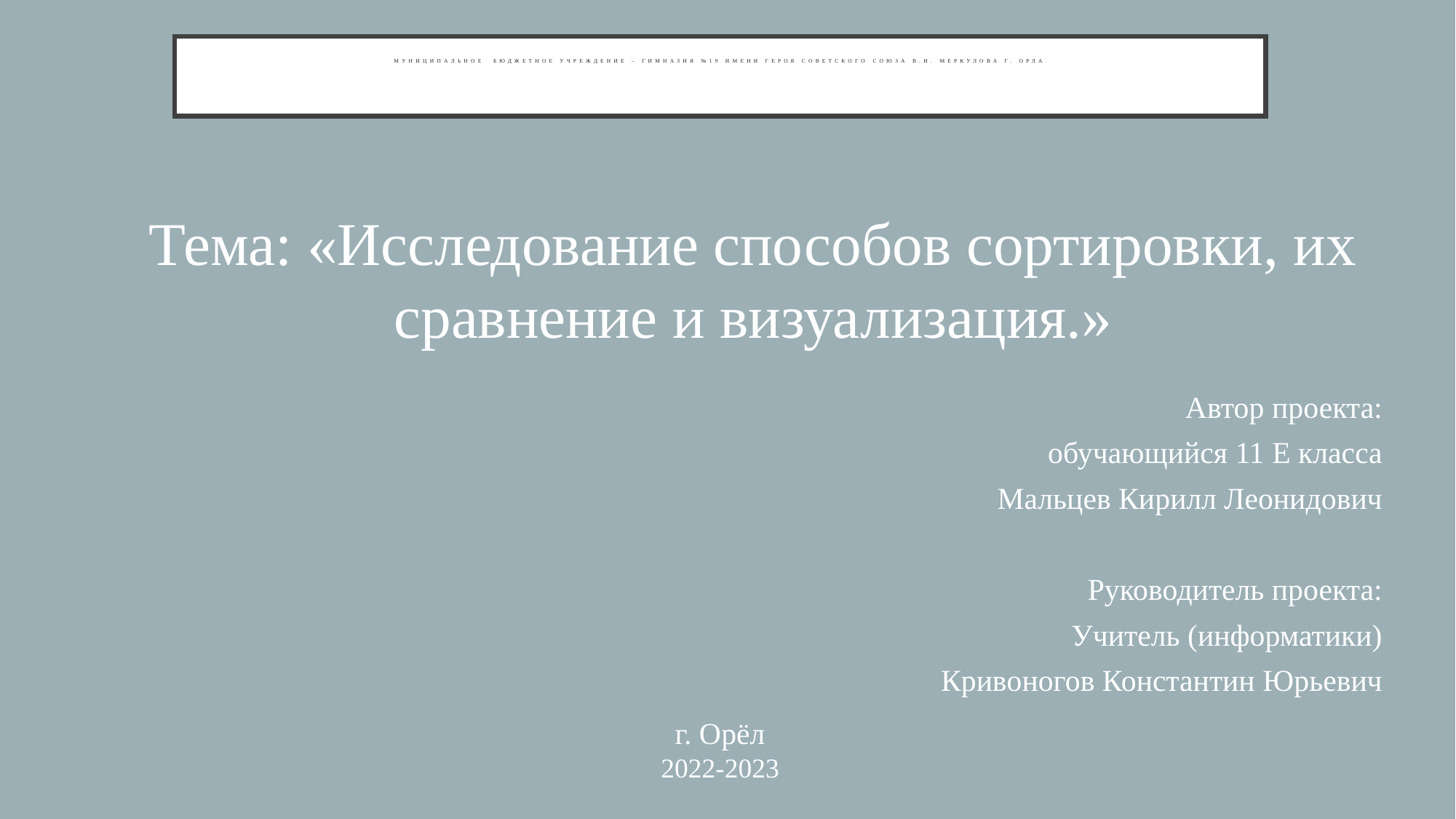

# Муниципальное  бюджетное учреждение – гимназия №19 имени Героя Советского Союза В.И. Меркулова г. Орла
Тема: «Исследование способов сортировки, их сравнение и визуализация.»
Автор проекта:
обучающийся 11 Е класса
Мальцев Кирилл Леонидович

Руководитель проекта:
Учитель (информатики)
Кривоногов Константин Юрьевич
г. Орёл
2022-2023